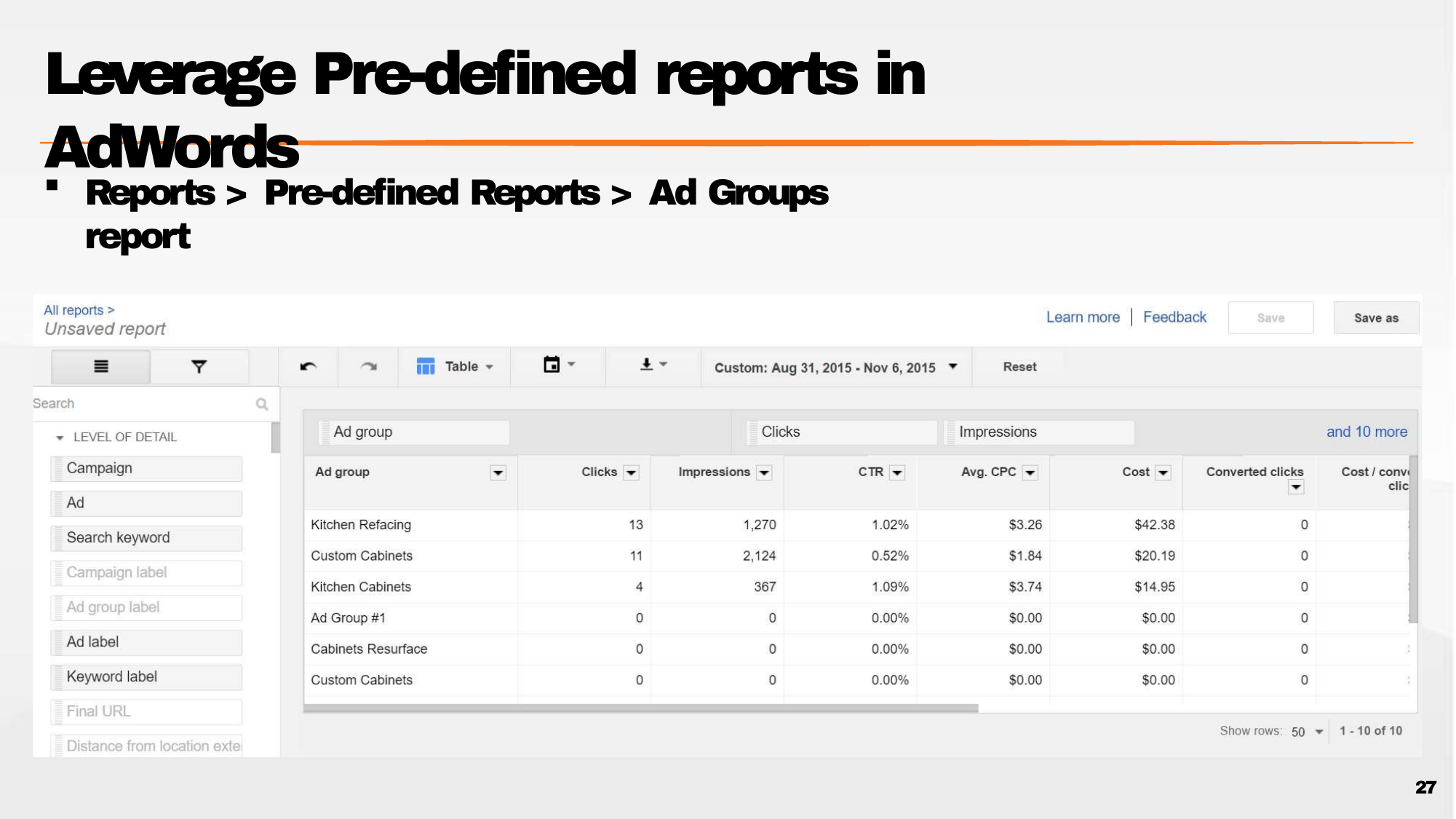

# Leverage Pre-defined reports in AdWords

Reports > Pre-defined Reports > Ad Groups report

27